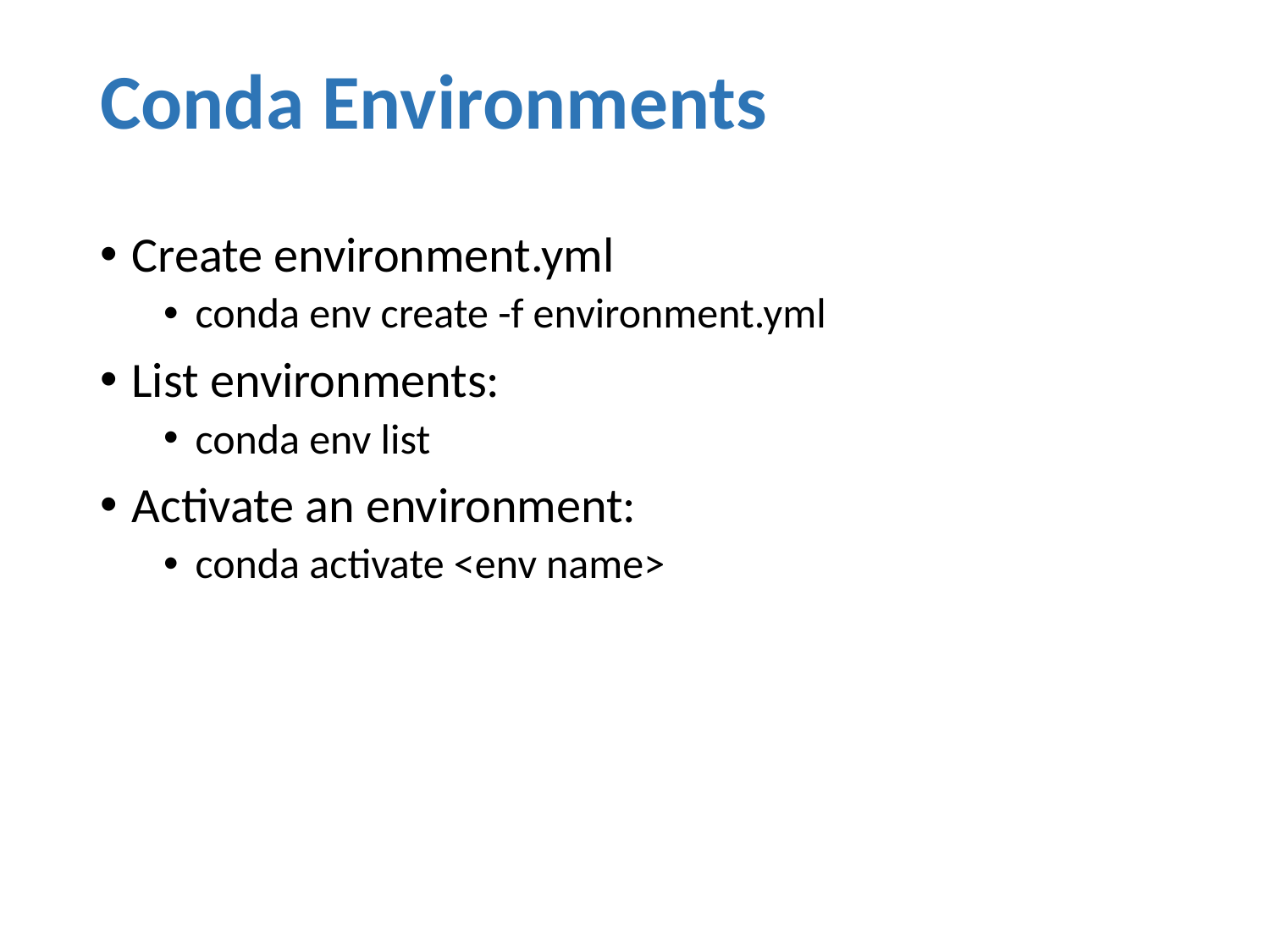

# Conda Environments
Create environment.yml
conda env create -f environment.yml
List environments:
conda env list
Activate an environment:
conda activate <env name>